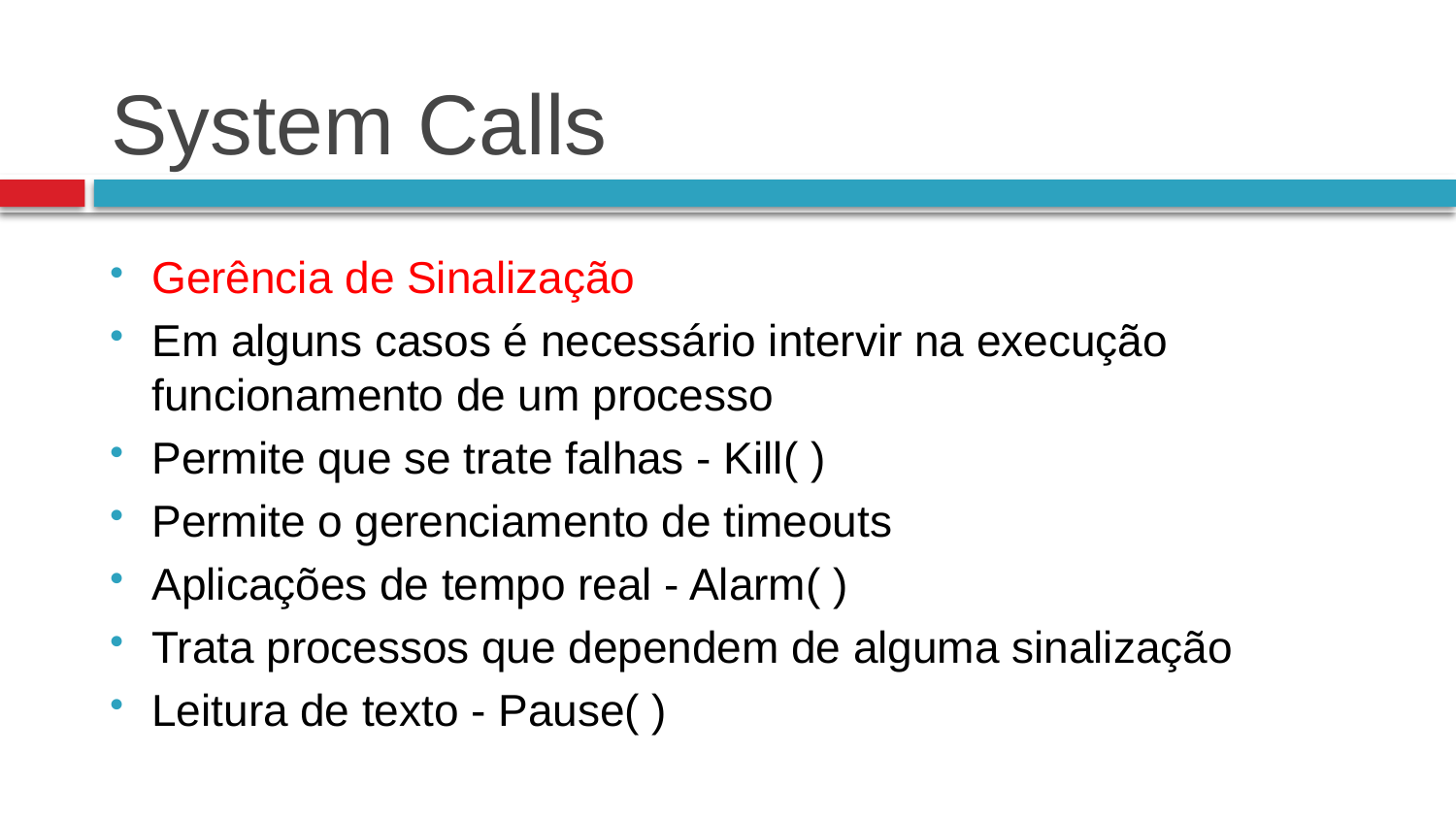

# System Calls
Gerência de Sinalização
Em alguns casos é necessário intervir na execução funcionamento de um processo
Permite que se trate falhas - Kill( )
Permite o gerenciamento de timeouts
Aplicações de tempo real - Alarm( )
Trata processos que dependem de alguma sinalização
Leitura de texto - Pause( )